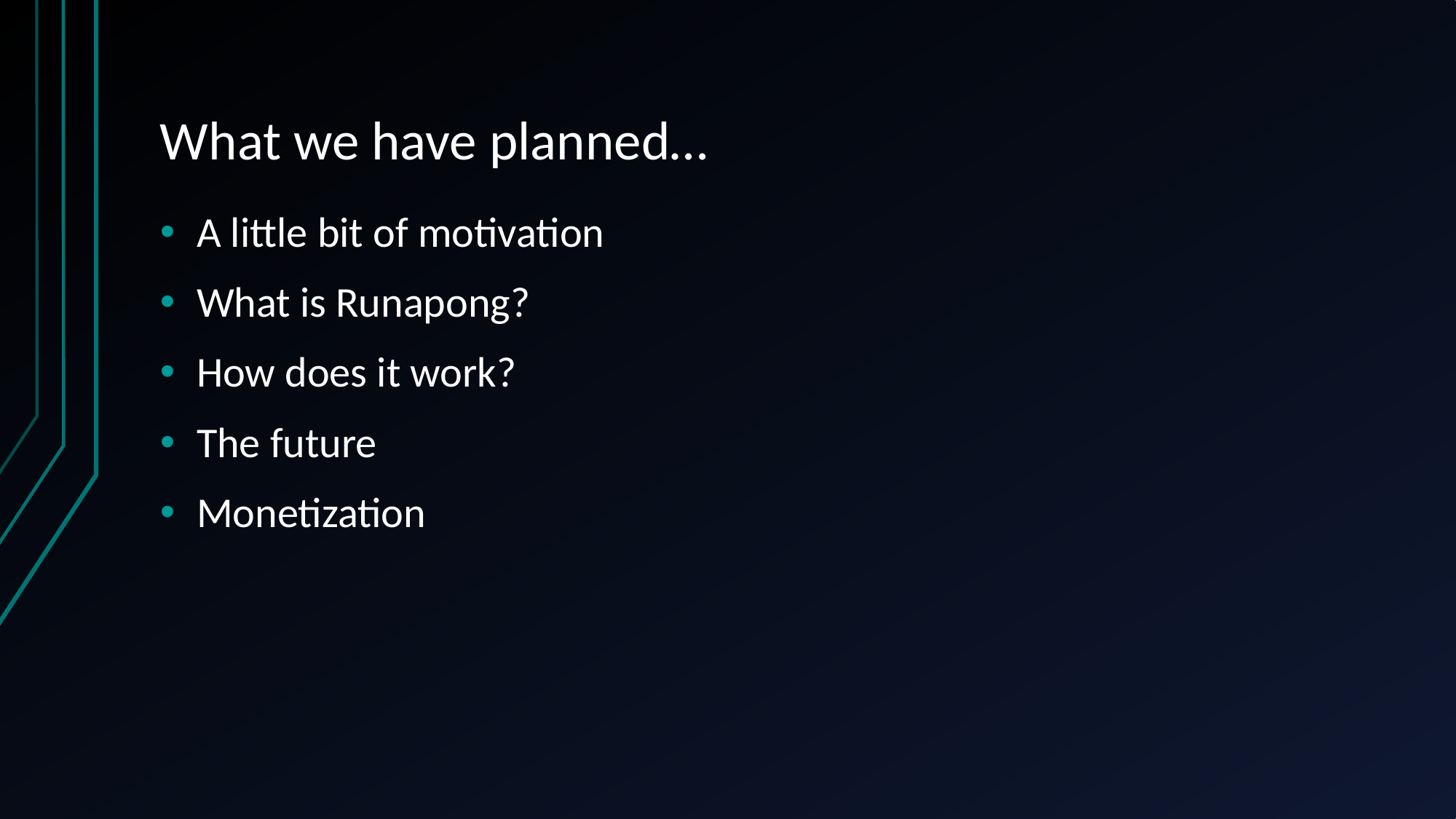

# What we have planned…
A little bit of motivation
What is Runapong?
How does it work?
The future
Monetization